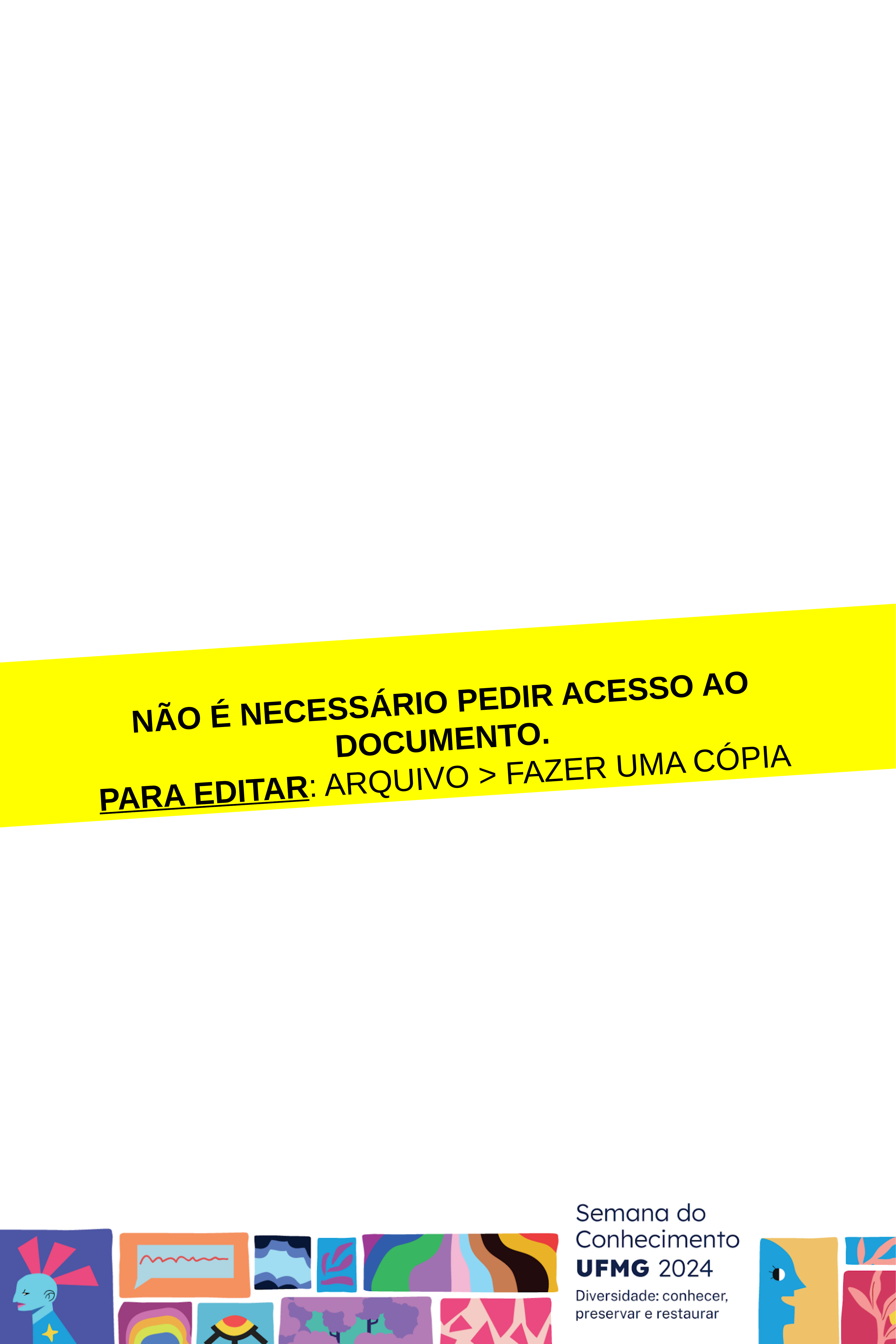

NÃO É NECESSÁRIO PEDIR ACESSO AO DOCUMENTO.
PARA EDITAR: ARQUIVO > FAZER UMA CÓPIA